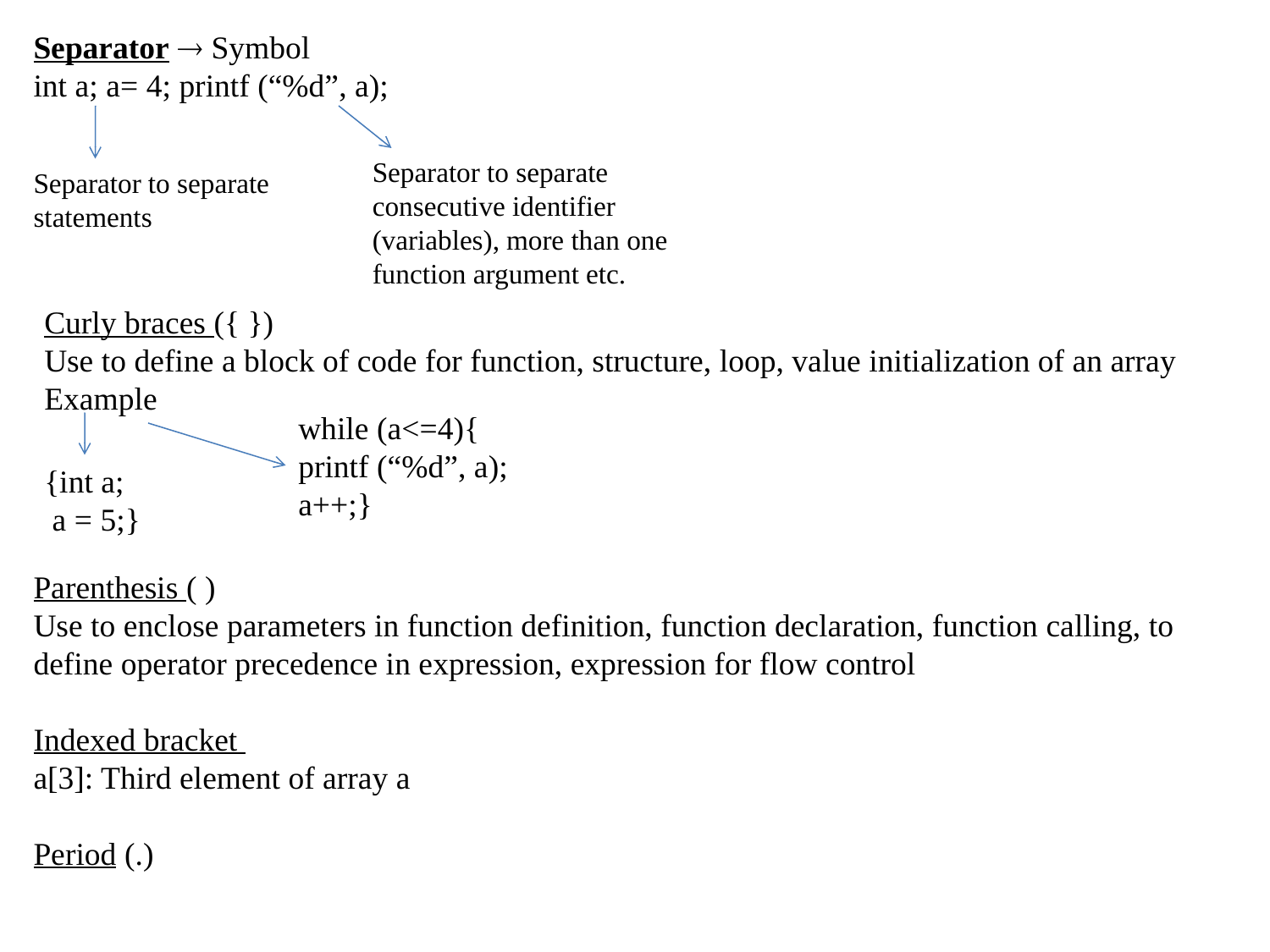

Separator → Symbol
int a; a= 4; printf (“%d”, a);
Separator to separate consecutive identifier (variables), more than one function argument etc.
Separator to separate
statements
Curly braces ({ })
Use to define a block of code for function, structure, loop, value initialization of an array
Example
while (a<=4){
printf (“%d”, a);
a++;}
{int a;
 a = 5;}
Parenthesis ( )
Use to enclose parameters in function definition, function declaration, function calling, to define operator precedence in expression, expression for flow control

Indexed bracket
a[3]: Third element of array a

Period (.)